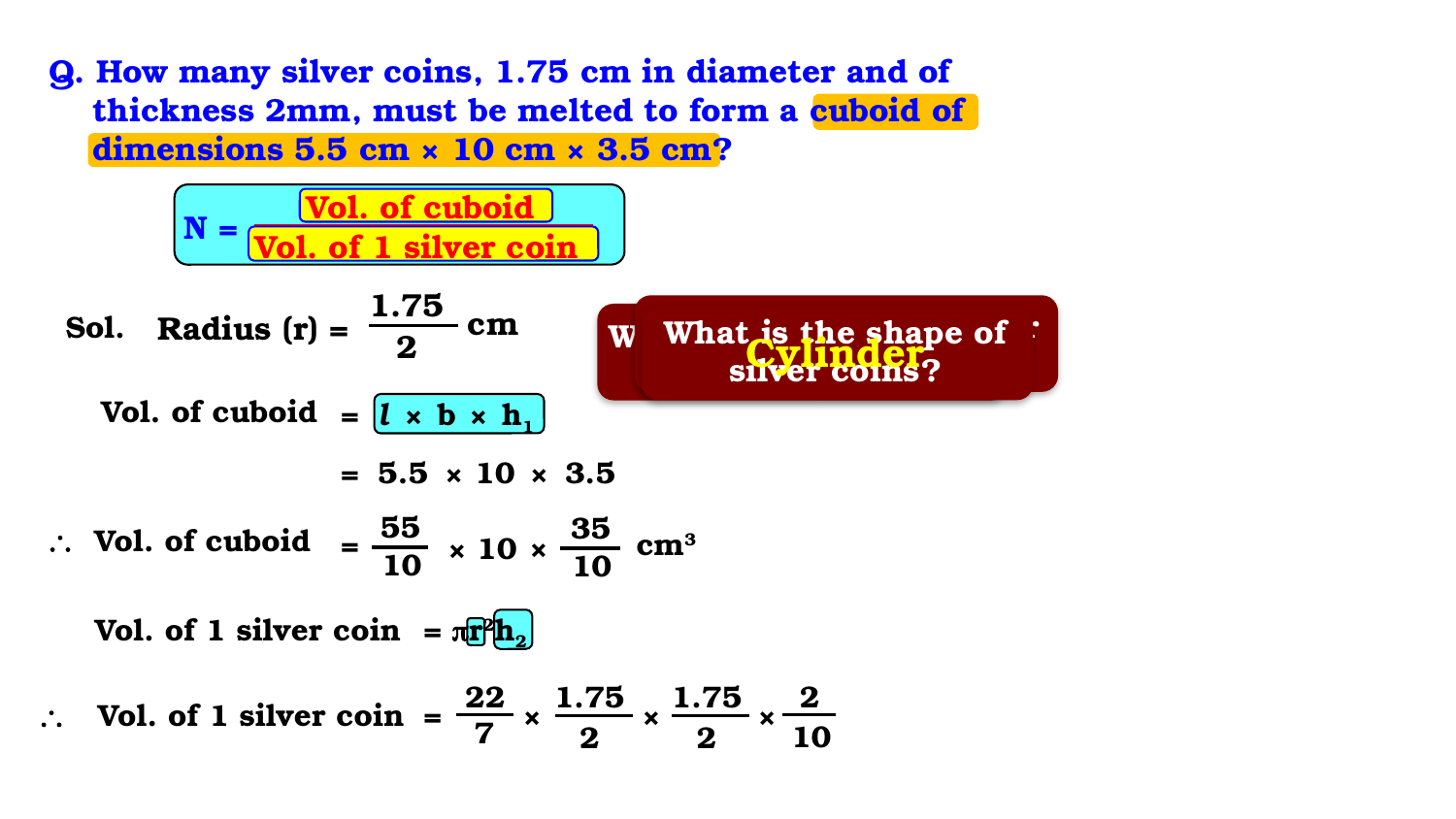

Q. How many silver coins, 1.75 cm in diameter and of
    thickness 2mm, must be melted to form a cuboid of
    dimensions 5.5 cm × 10 cm × 3.5 cm?

Vol. of cuboid

N =
Vol. of 1 silver coin

1.75

cm
What is the formula for
volume of cylinder?
Radius (r)
=
Sol.

What is the shape of silver coins?

What is the formula for
volume of cuboid ?
πr2h
2
Cylinder
l × b × h
Vol. of cuboid
=
l
×
b
×
h1

=
5.5
×
10
×
3.5
55
10
35
10
∴  Vol. of cuboid
cm3
=
×
× 10
Vol. of 1 silver coin
=
πr2h2

22
7
1.75
2
1.75
2
2
10
∴
Vol. of 1 silver coin
=
×
×
×